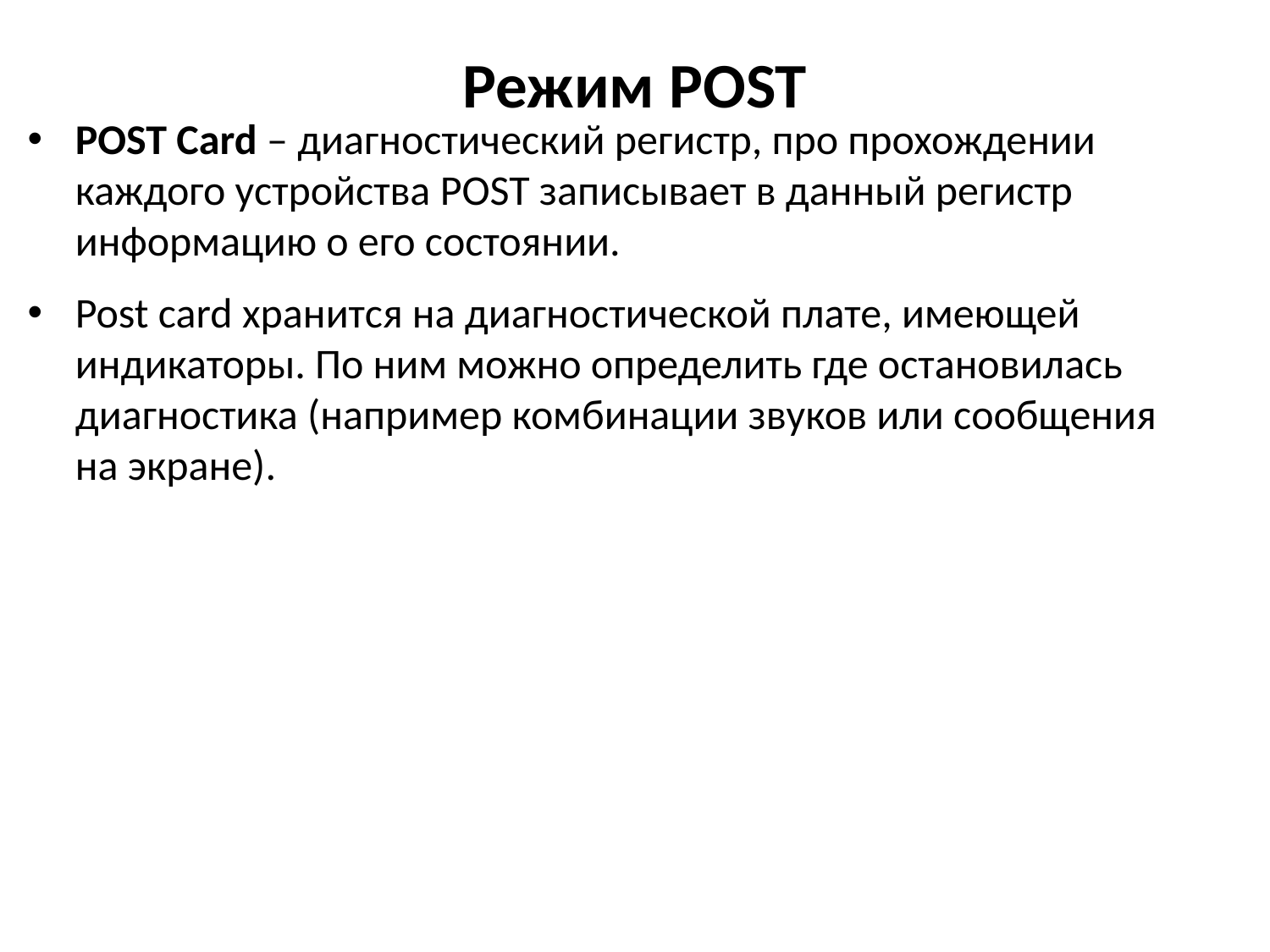

# Режим POST
POST Card – диагностический регистр, про прохождении каждого устройства POST записывает в данный регистр информацию о его состоянии.
Post card хранится на диагностической плате, имеющей индикаторы. По ним можно определить где остановилась диагностика (например комбинации звуков или сообщения на экране).